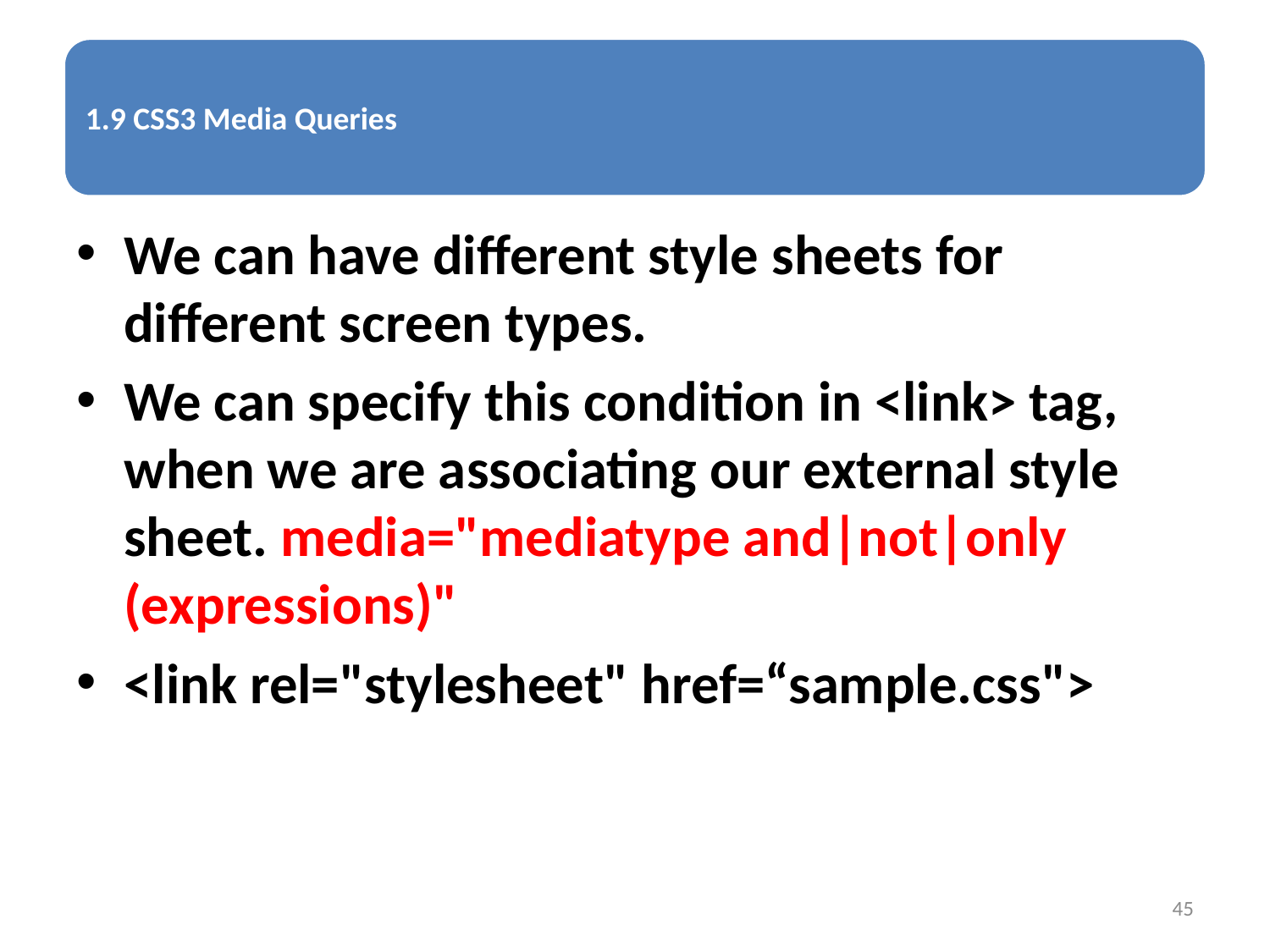

1.9 CSS3 Media Queries
We can have different style sheets for different screen types.
We can specify this condition in <link> tag, when we are associating our external style sheet. media="mediatype and|not|only (expressions)"
<link rel="stylesheet" href=“sample.css">
45